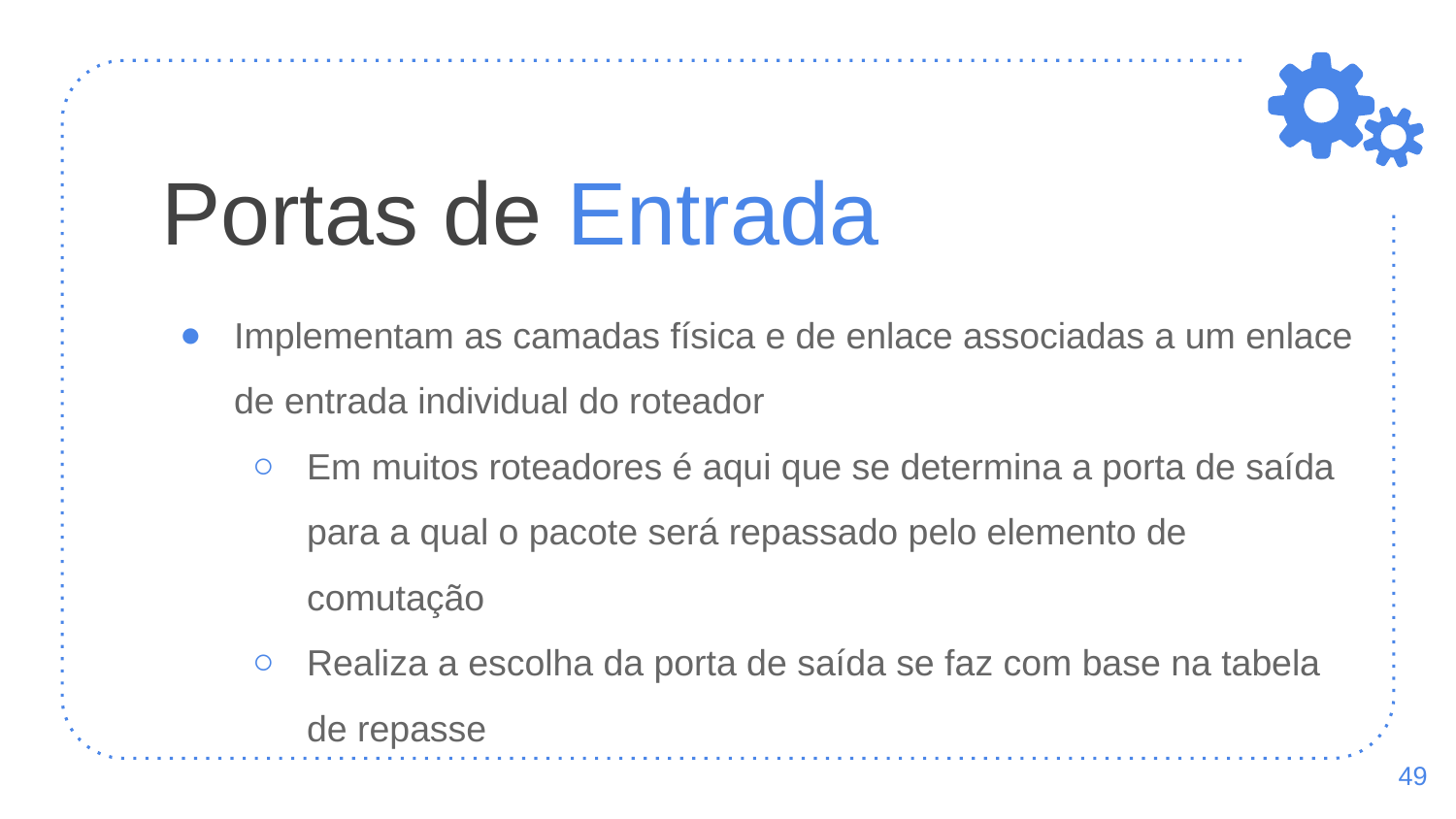

# Portas de Entrada
Implementam as camadas física e de enlace associadas a um enlace de entrada individual do roteador
Em muitos roteadores é aqui que se determina a porta de saída para a qual o pacote será repassado pelo elemento de comutação
Realiza a escolha da porta de saída se faz com base na tabela de repasse
49